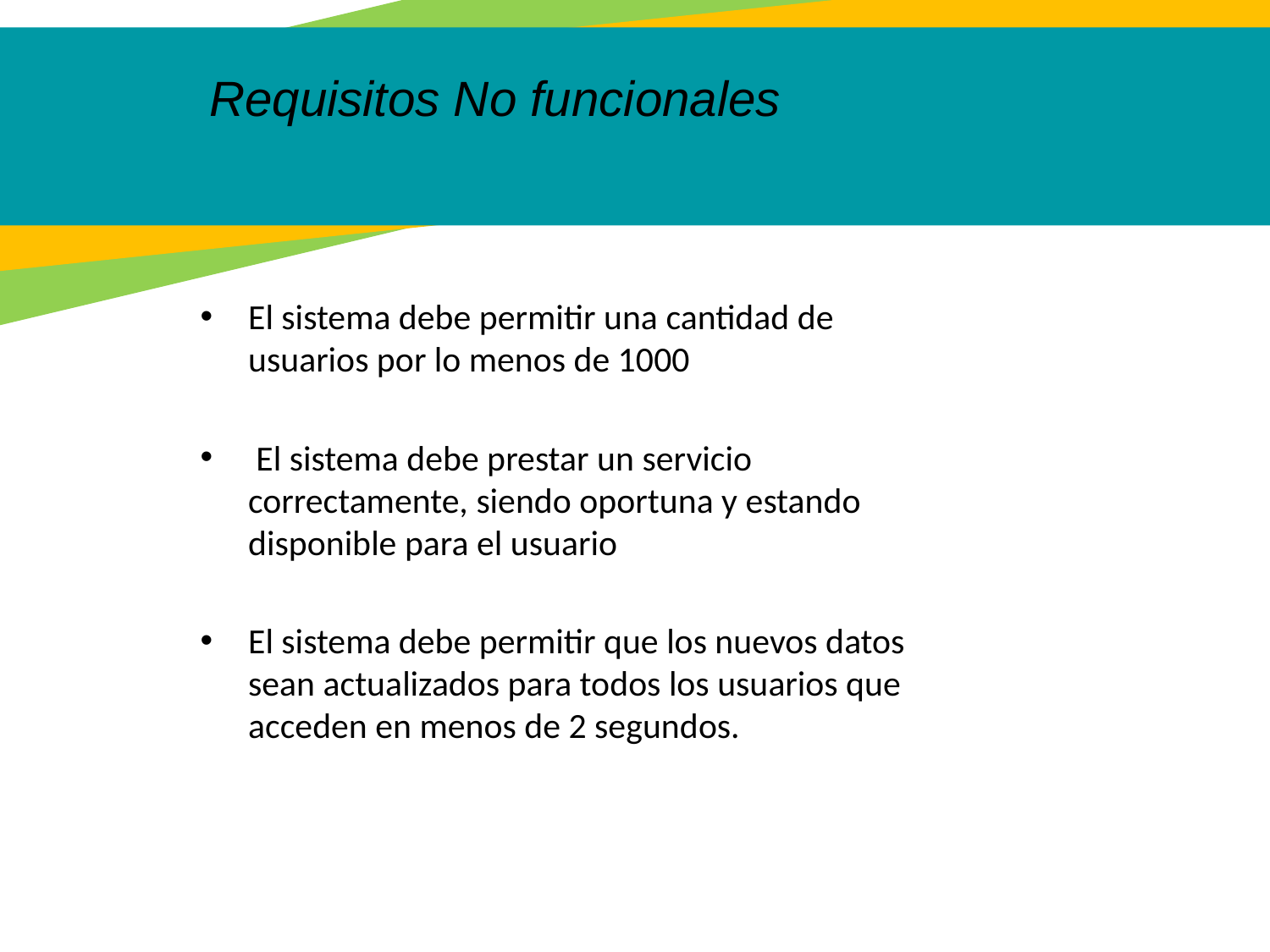

Requisitos No funcionales
El sistema debe permitir una cantidad de usuarios por lo menos de 1000

 El sistema debe prestar un servicio correctamente, siendo oportuna y estando disponible para el usuario

El sistema debe permitir que los nuevos datos sean actualizados para todos los usuarios que acceden en menos de 2 segundos.